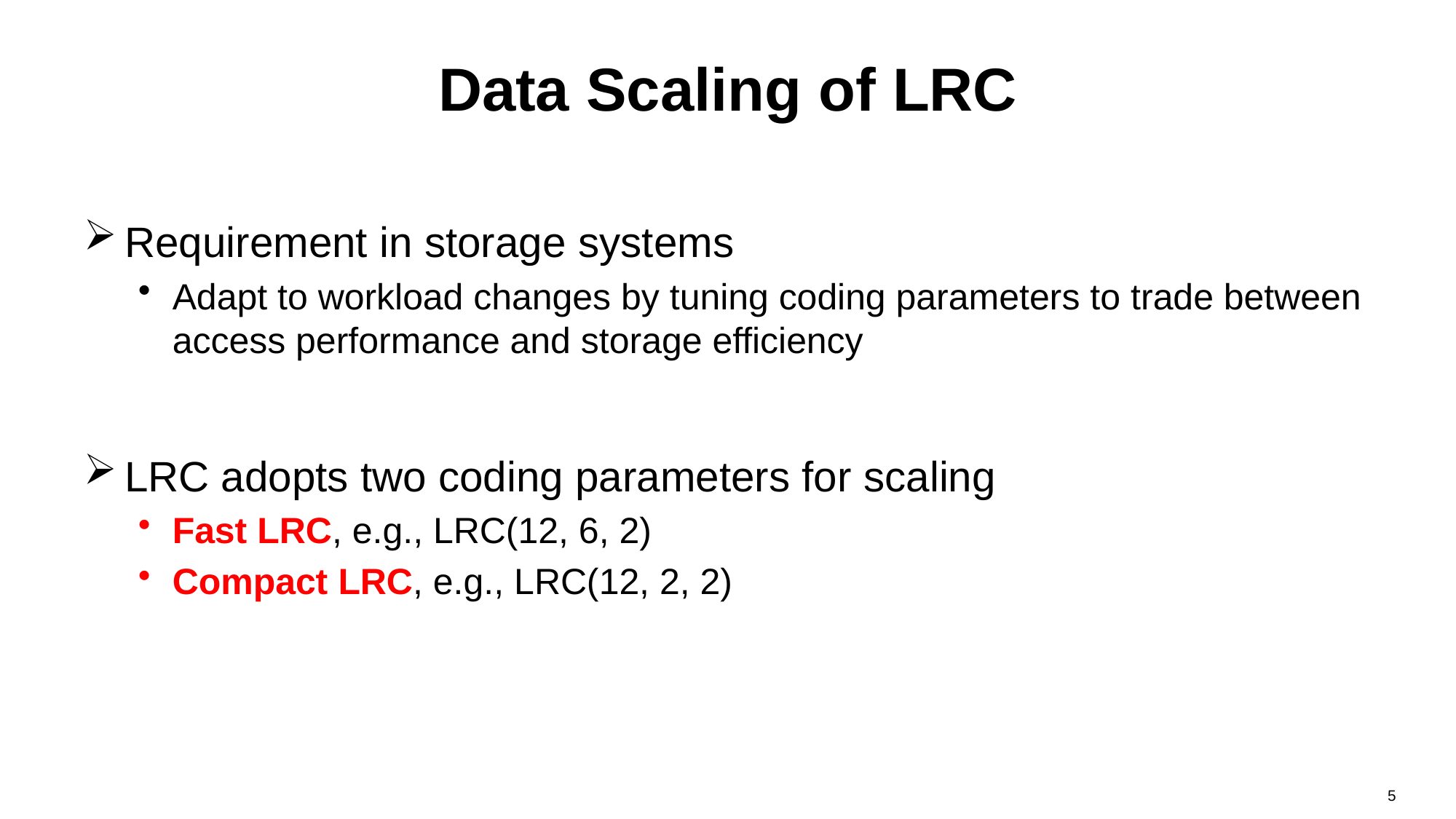

# Data Scaling of LRC
Requirement in storage systems
Adapt to workload changes by tuning coding parameters to trade between access performance and storage efficiency

LRC adopts two coding parameters for scaling
Fast LRC, e.g., LRC(12, 6, 2)
Compact LRC, e.g., LRC(12, 2, 2)

5